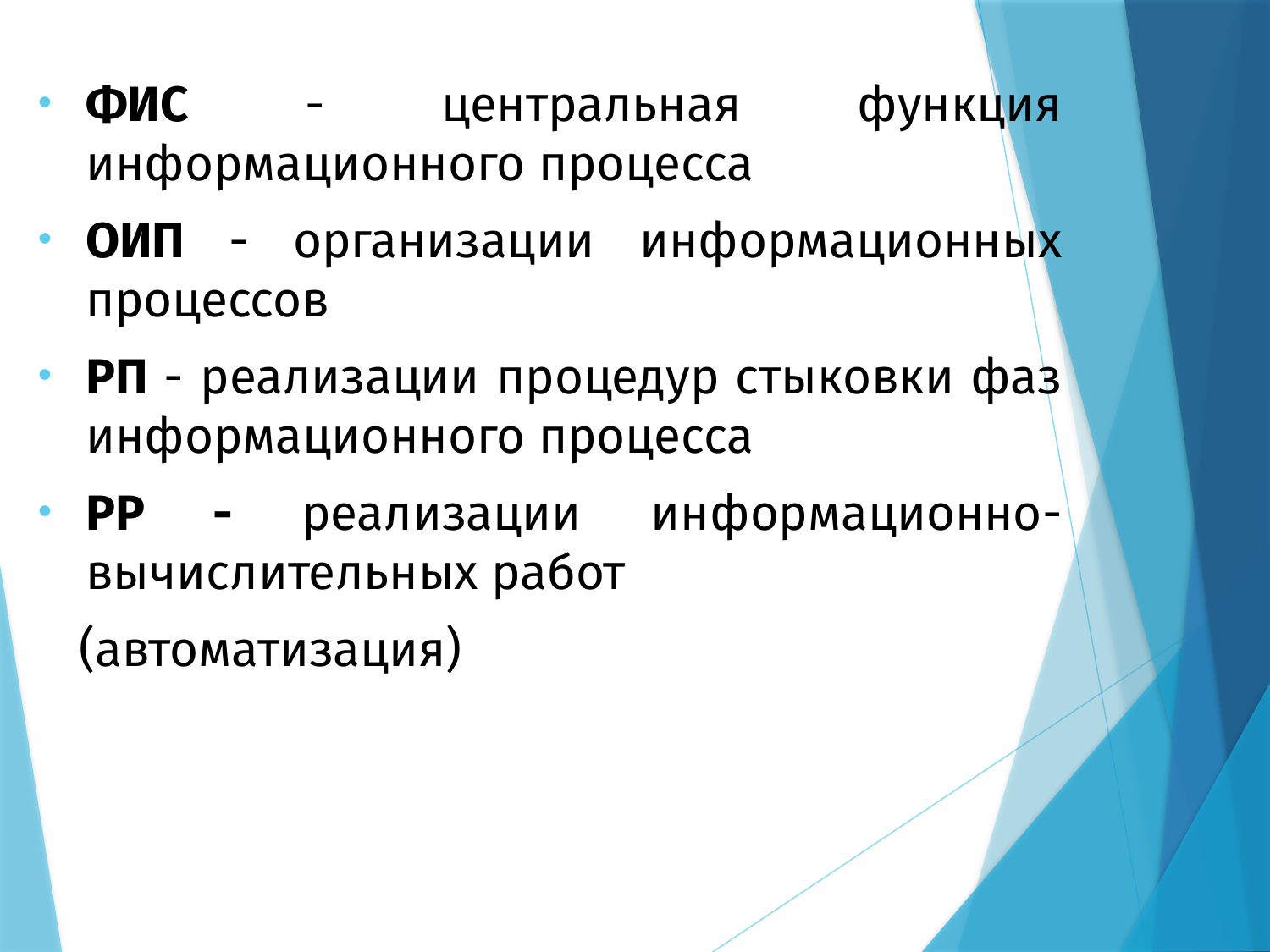

ФИС - центральная функция информационного процесса
ОИП - организации информационных процессов
РП - реализации процедур стыковки фаз информационного процесса
РР - реализации информационно-вычислительных работ
  (автоматизация)